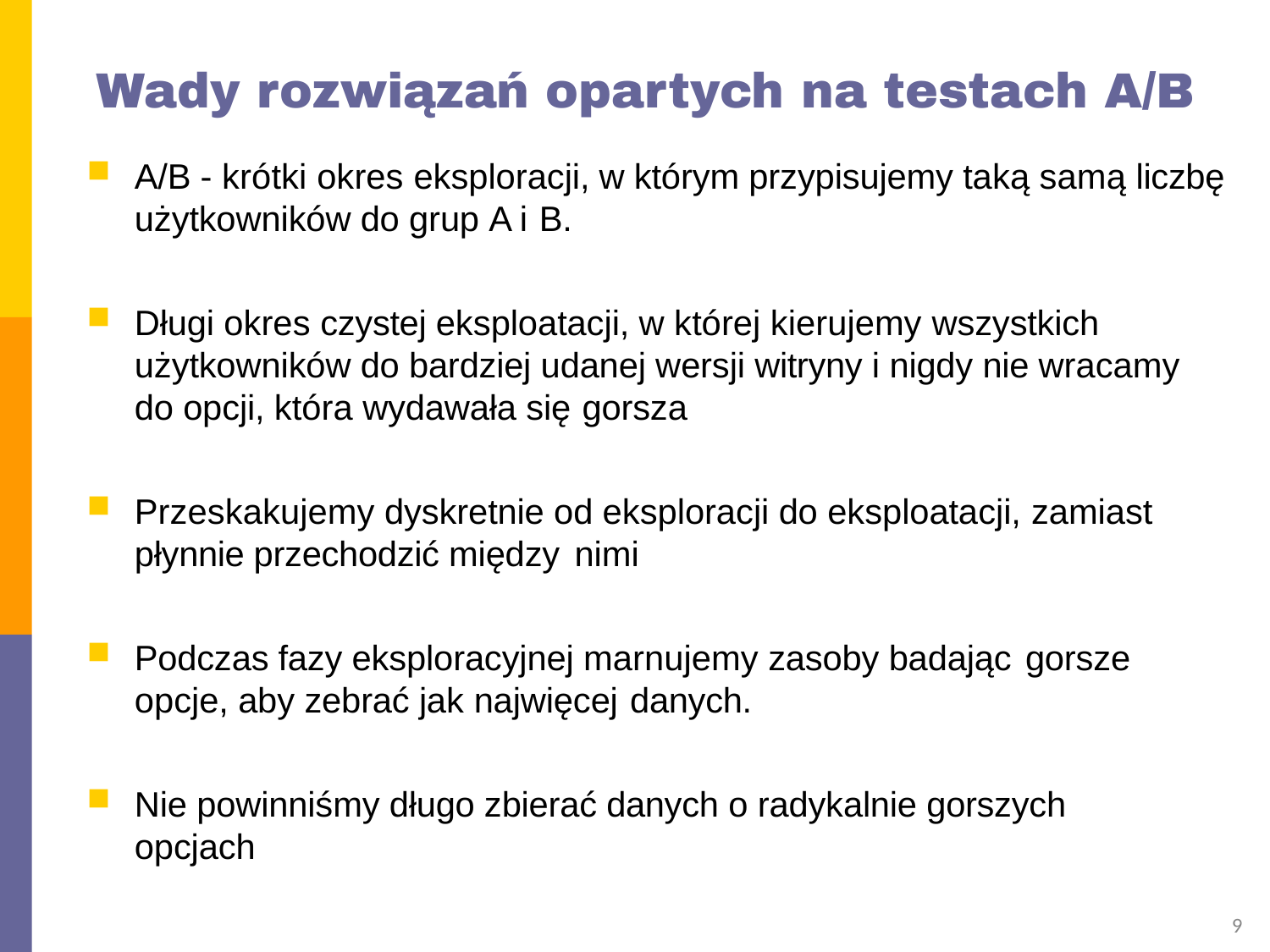

# Wady rozwiązań opartych na testach A/B
A/B - krótki okres eksploracji, w którym przypisujemy taką samą liczbę
użytkowników do grup A i B.

Długi okres czystej eksploatacji, w której kierujemy wszystkich  użytkowników do bardziej udanej wersji witryny i nigdy nie wracamy  do opcji, która wydawała się gorsza

Przeskakujemy dyskretnie od eksploracji do eksploatacji, zamiast
płynnie przechodzić między nimi

Podczas fazy eksploracyjnej marnujemy zasoby badając gorsze
opcje, aby zebrać jak najwięcej danych.

Nie powinniśmy długo zbierać danych o radykalnie gorszych opcjach

9